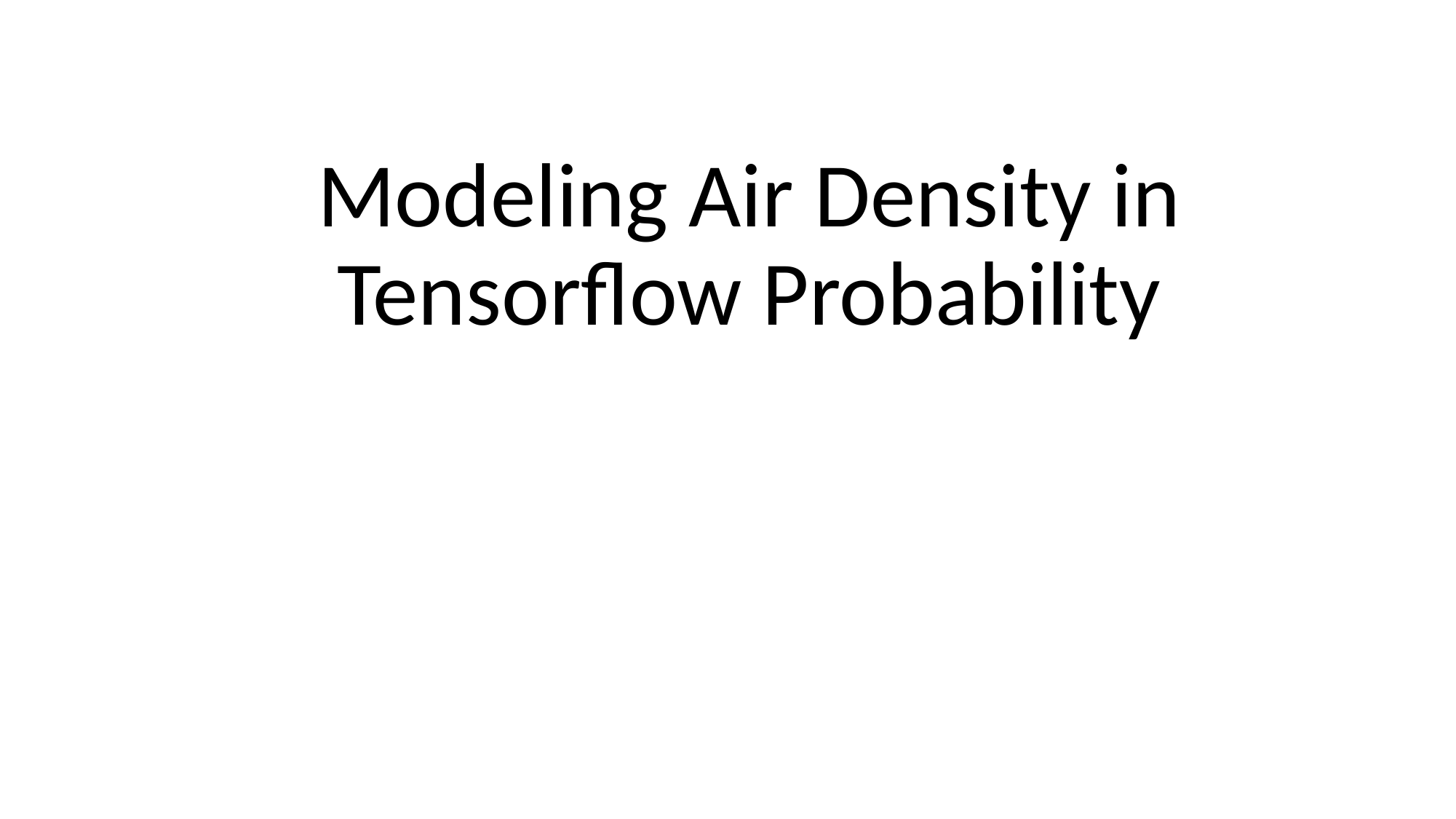

# Modeling Air Density in Tensorflow Probability